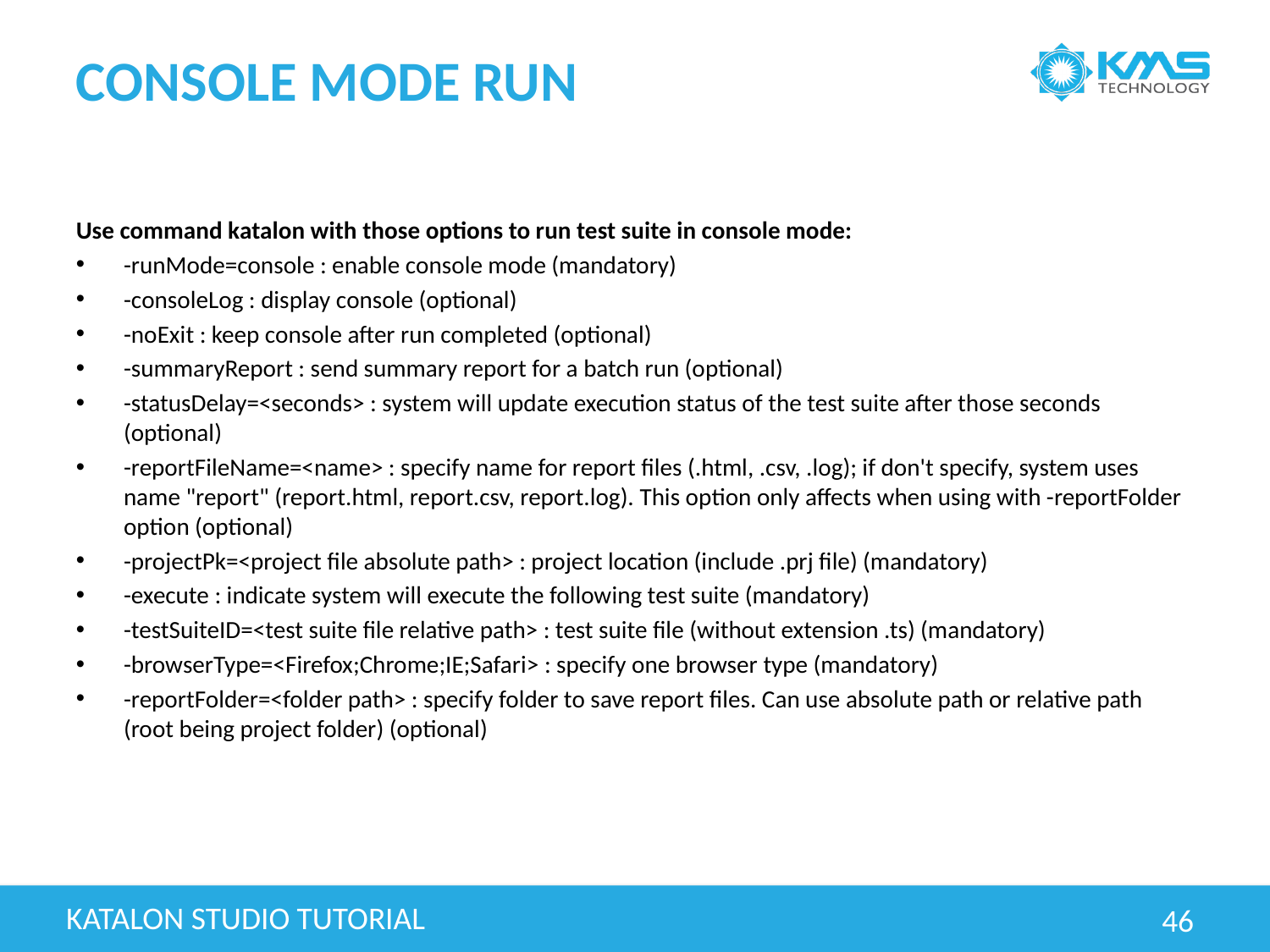

# Console mode run
Use command katalon with those options to run test suite in console mode:
-runMode=console : enable console mode (mandatory)
-consoleLog : display console (optional)
-noExit : keep console after run completed (optional)
-summaryReport : send summary report for a batch run (optional)
-statusDelay=<seconds> : system will update execution status of the test suite after those seconds (optional)
-reportFileName=<name> : specify name for report files (.html, .csv, .log); if don't specify, system uses name "report" (report.html, report.csv, report.log). This option only affects when using with -reportFolder option (optional)
-projectPk=<project file absolute path> : project location (include .prj file) (mandatory)
-execute : indicate system will execute the following test suite (mandatory)
-testSuiteID=<test suite file relative path> : test suite file (without extension .ts) (mandatory)
-browserType=<Firefox;Chrome;IE;Safari> : specify one browser type (mandatory)
-reportFolder=<folder path> : specify folder to save report files. Can use absolute path or relative path (root being project folder) (optional)
katalon studio tutorial
46